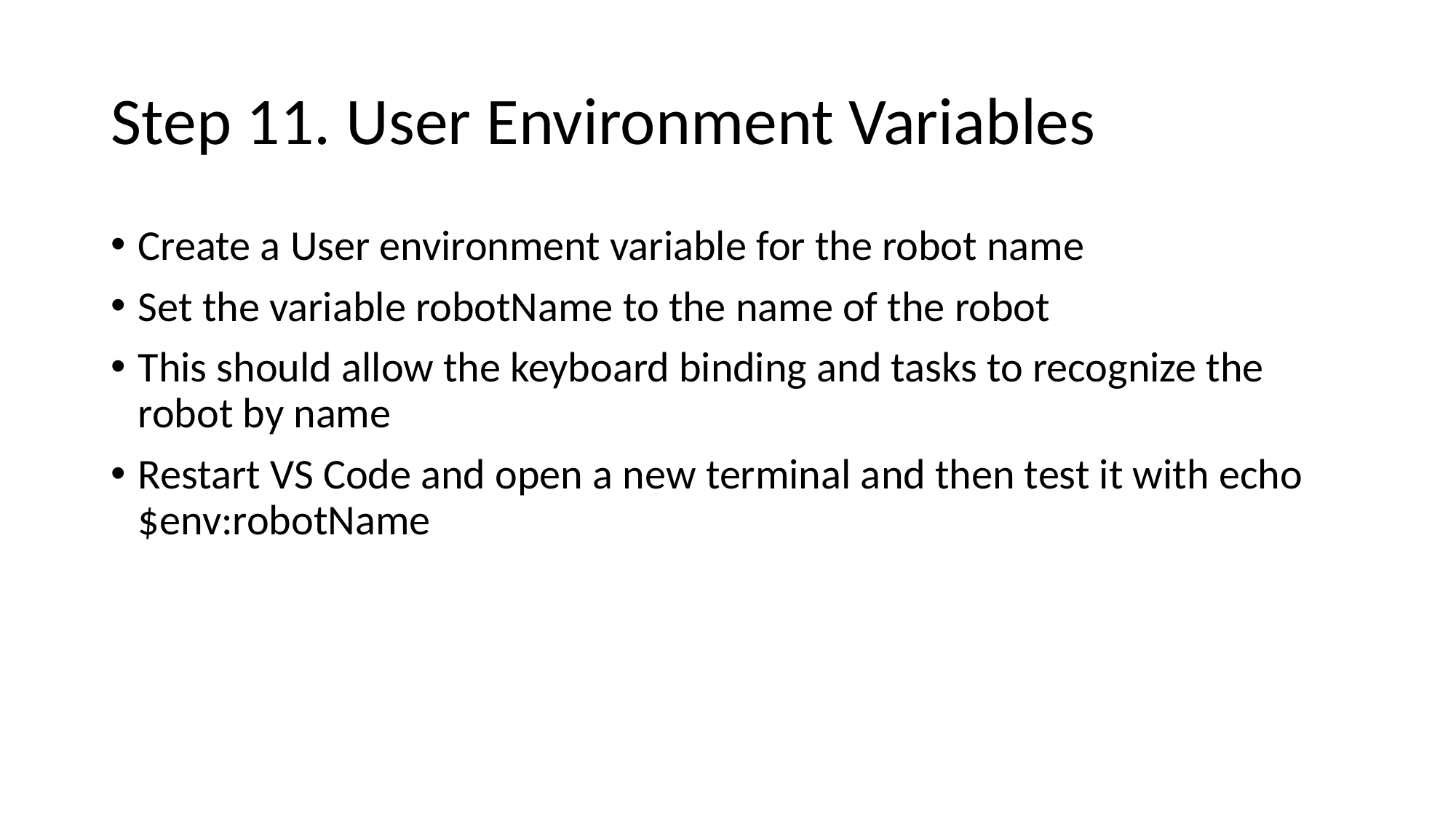

# Step 11. User Environment Variables
Create a User environment variable for the robot name
Set the variable robotName to the name of the robot
This should allow the keyboard binding and tasks to recognize the robot by name
Restart VS Code and open a new terminal and then test it with echo $env:robotName